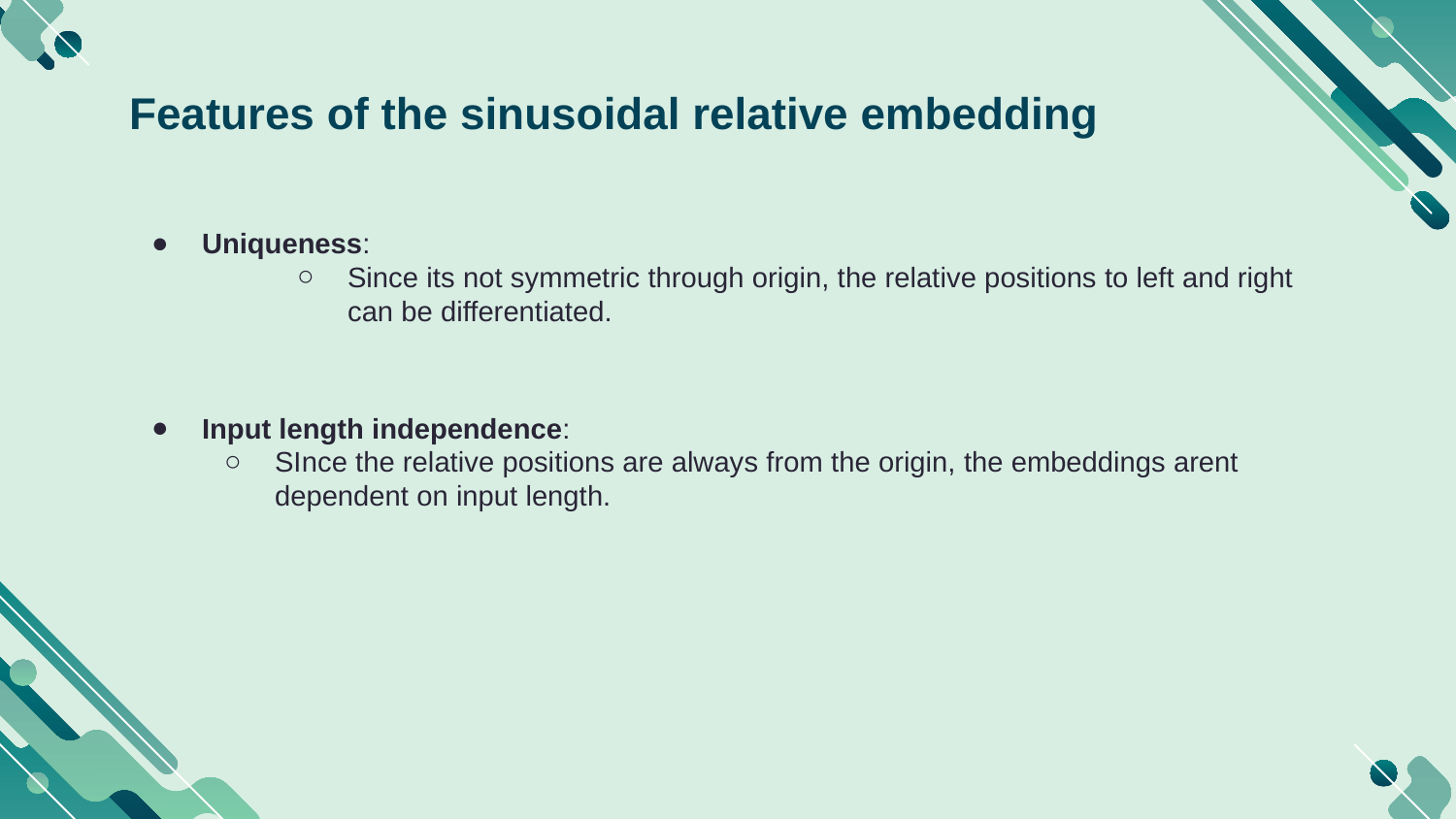

# Features of the sinusoidal relative embedding
Uniqueness:
Since its not symmetric through origin, the relative positions to left and right can be differentiated.

Input length independence:
SInce the relative positions are always from the origin, the embeddings arent dependent on input length.